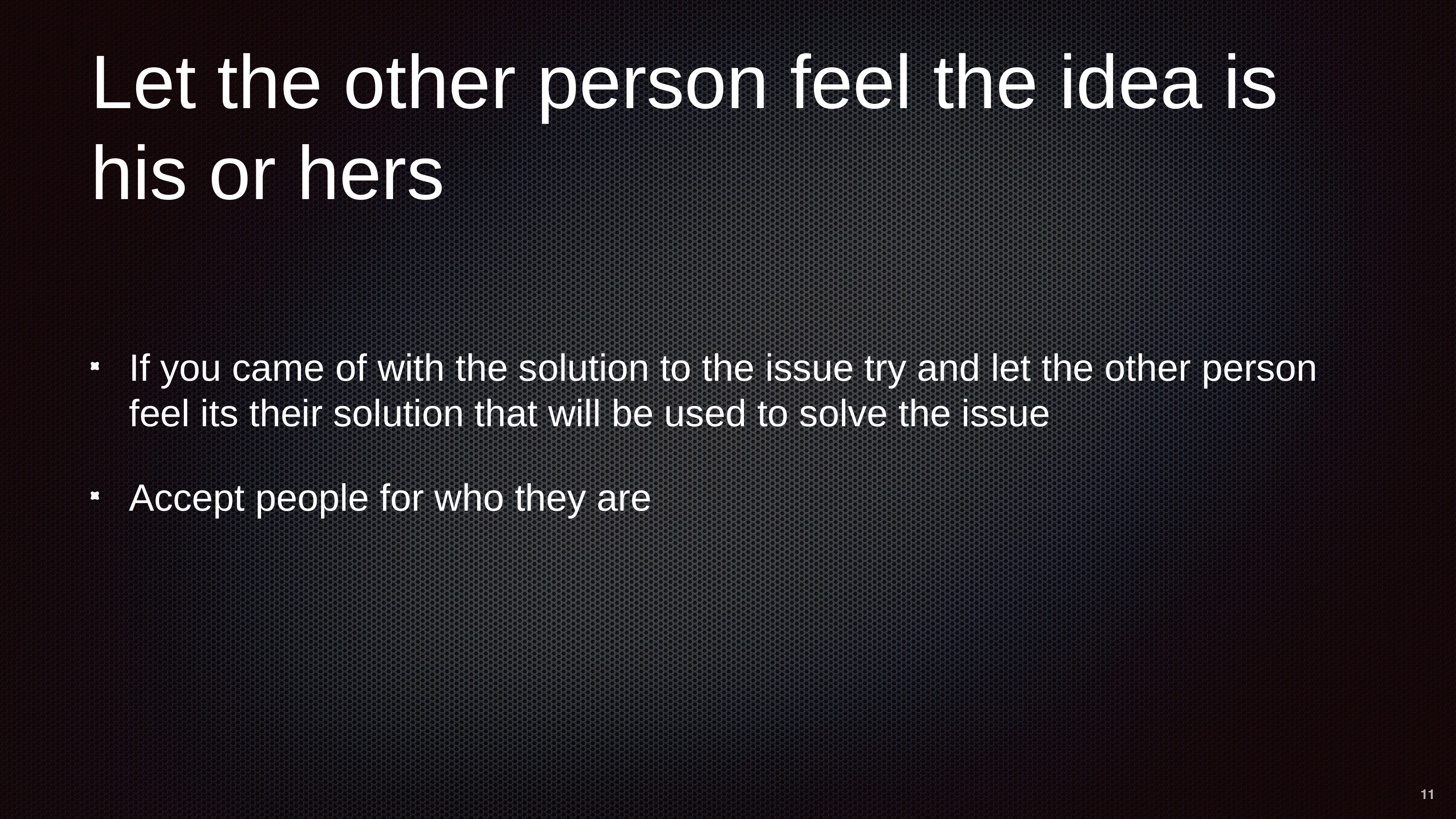

# Let the other person feel the idea is his or hers
If you came of with the solution to the issue try and let the other person feel its their solution that will be used to solve the issue
Accept people for who they are

11